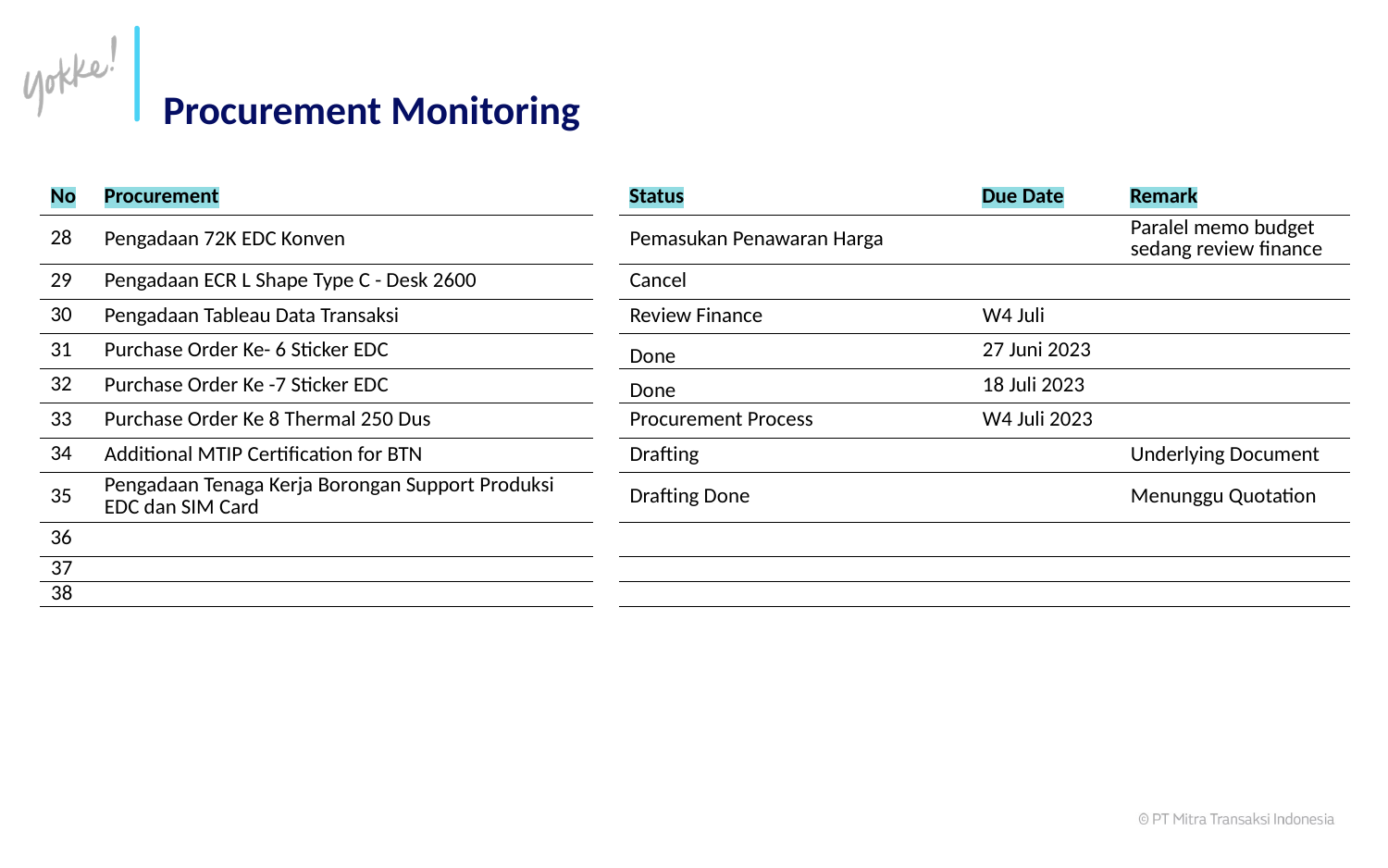

# Procurement Monitoring
| No | Procurement |  | Status | Due Date | Remark |
| --- | --- | --- | --- | --- | --- |
| 28 | Pengadaan 72K EDC Konven |  | Pemasukan Penawaran Harga |  | Paralel memo budget sedang review finance |
| 29 | Pengadaan ECR L Shape Type C - Desk 2600 |  | Cancel |  |  |
| 30 | Pengadaan Tableau Data Transaksi |  | Review Finance | W4 Juli |  |
| 31 | Purchase Order Ke- 6 Sticker EDC |  | Done | 27 Juni 2023 |  |
| 32 | Purchase Order Ke -7 Sticker EDC |  | Done | 18 Juli 2023 |  |
| 33 | Purchase Order Ke 8 Thermal 250 Dus |  | Procurement Process | W4 Juli 2023 |  |
| 34 | Additional MTIP Certification for BTN |  | Drafting |  | Underlying Document |
| 35 | Pengadaan Tenaga Kerja Borongan Support Produksi EDC dan SIM Card |  | Drafting Done |  | Menunggu Quotation |
| 36 |  |  |  |  |  |
| 37 |  |  |  |  |  |
| 38 |  |  |  |  |  |